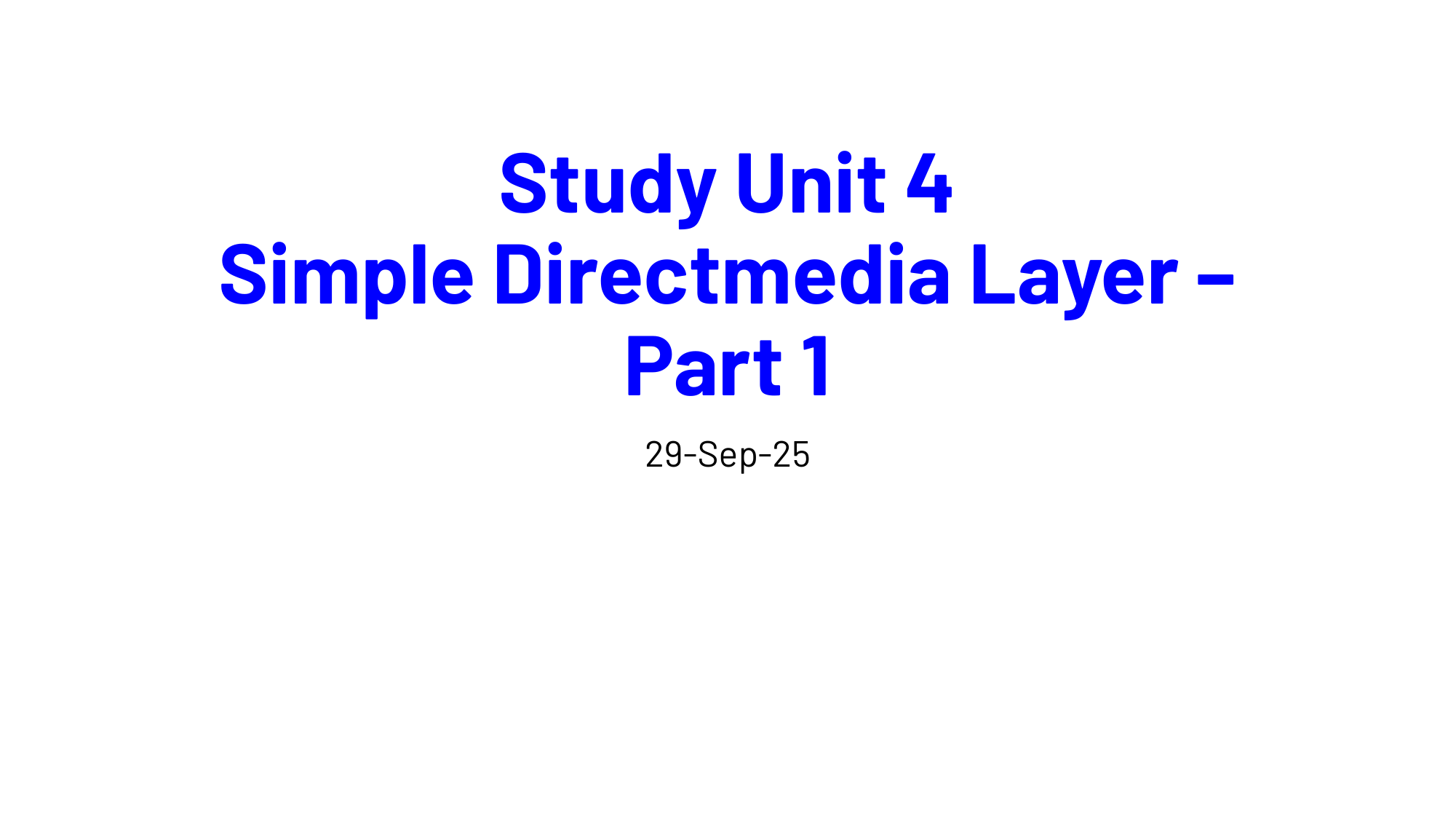

# Study Unit 4 Simple Directmedia Layer – Part 1
29-Sep-25